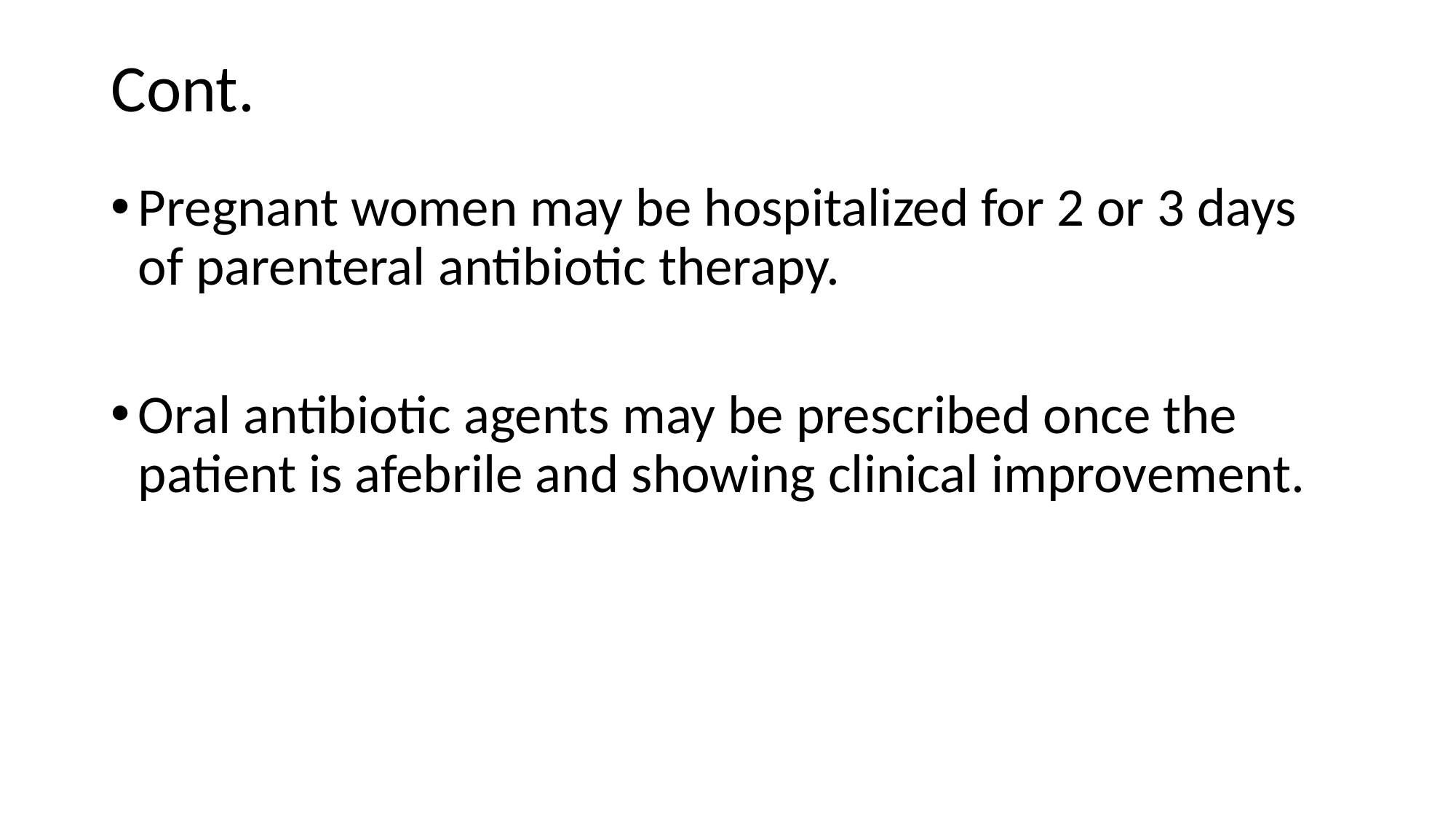

# Cont.
Pregnant women may be hospitalized for 2 or 3 days of parenteral antibiotic therapy.

Oral antibiotic agents may be prescribed once the patient is afebrile and showing clinical improvement.